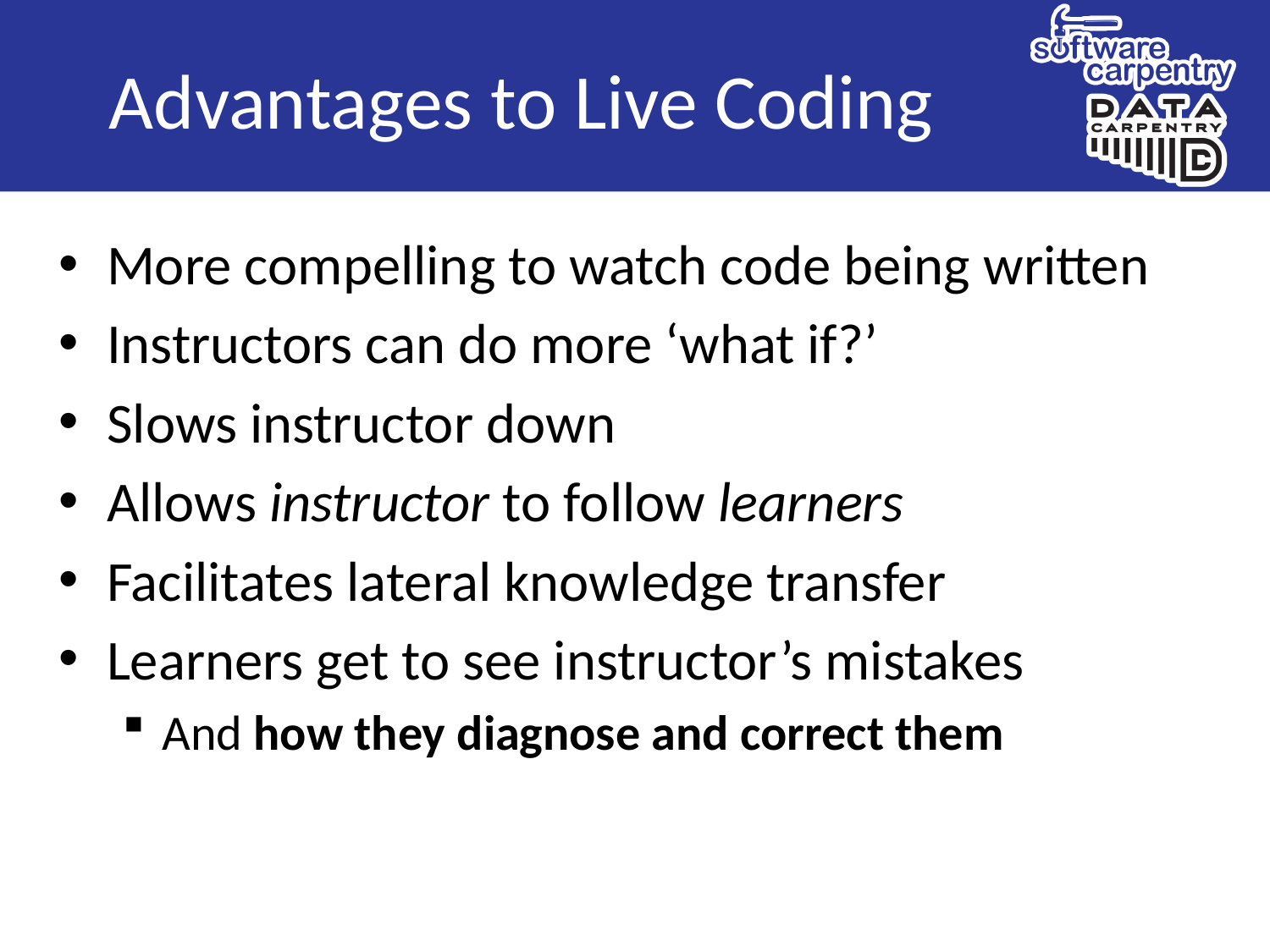

# Advantages to Live Coding
More compelling to watch code being written
Instructors can do more ‘what if?’
Slows instructor down
Allows instructor to follow learners
Facilitates lateral knowledge transfer
Learners get to see instructor’s mistakes
And how they diagnose and correct them